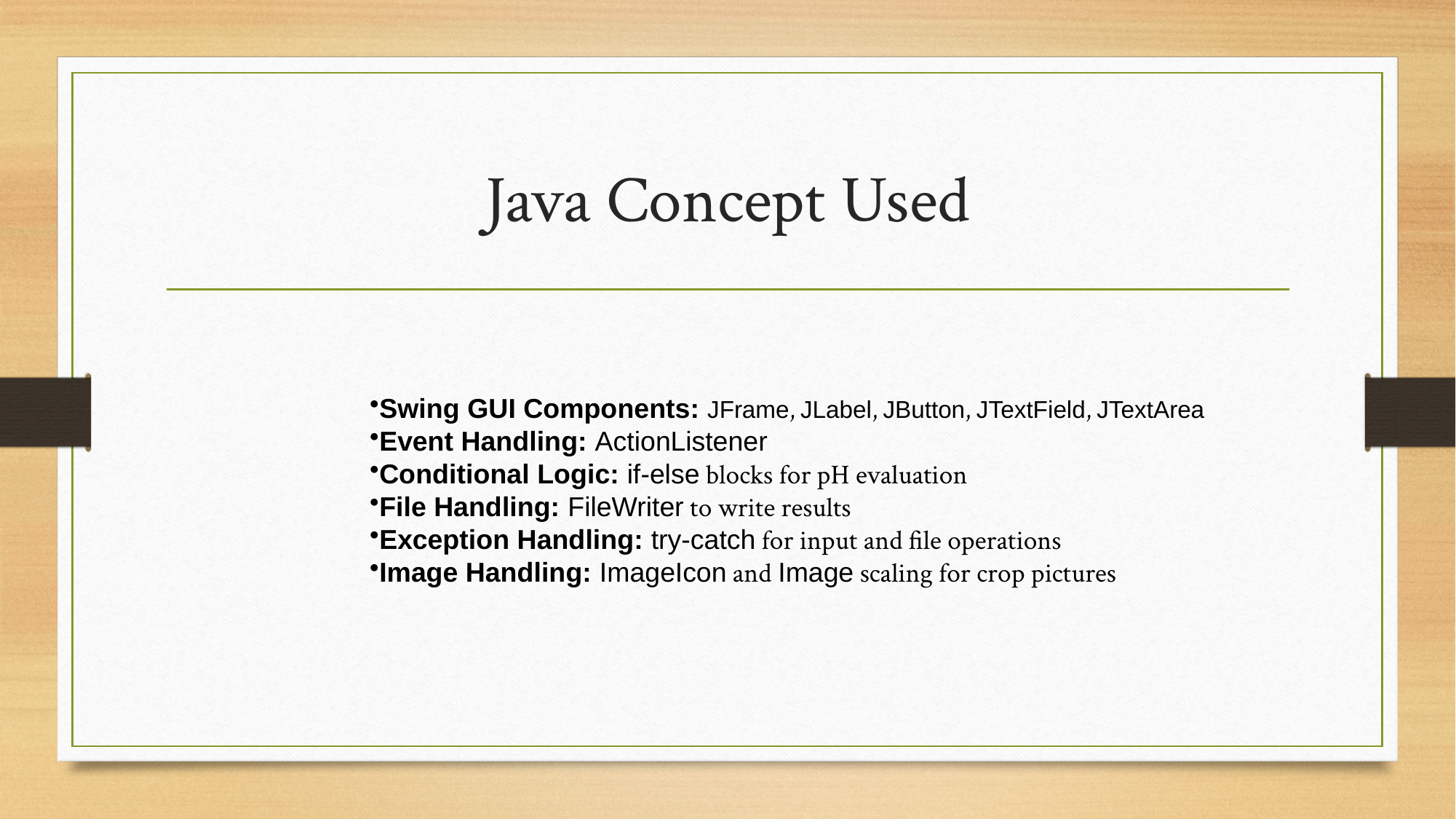

# Java Concept Used
Swing GUI Components: JFrame, JLabel, JButton, JTextField, JTextArea
Event Handling: ActionListener
Conditional Logic: if-else blocks for pH evaluation
File Handling: FileWriter to write results
Exception Handling: try-catch for input and file operations
Image Handling: ImageIcon and Image scaling for crop pictures